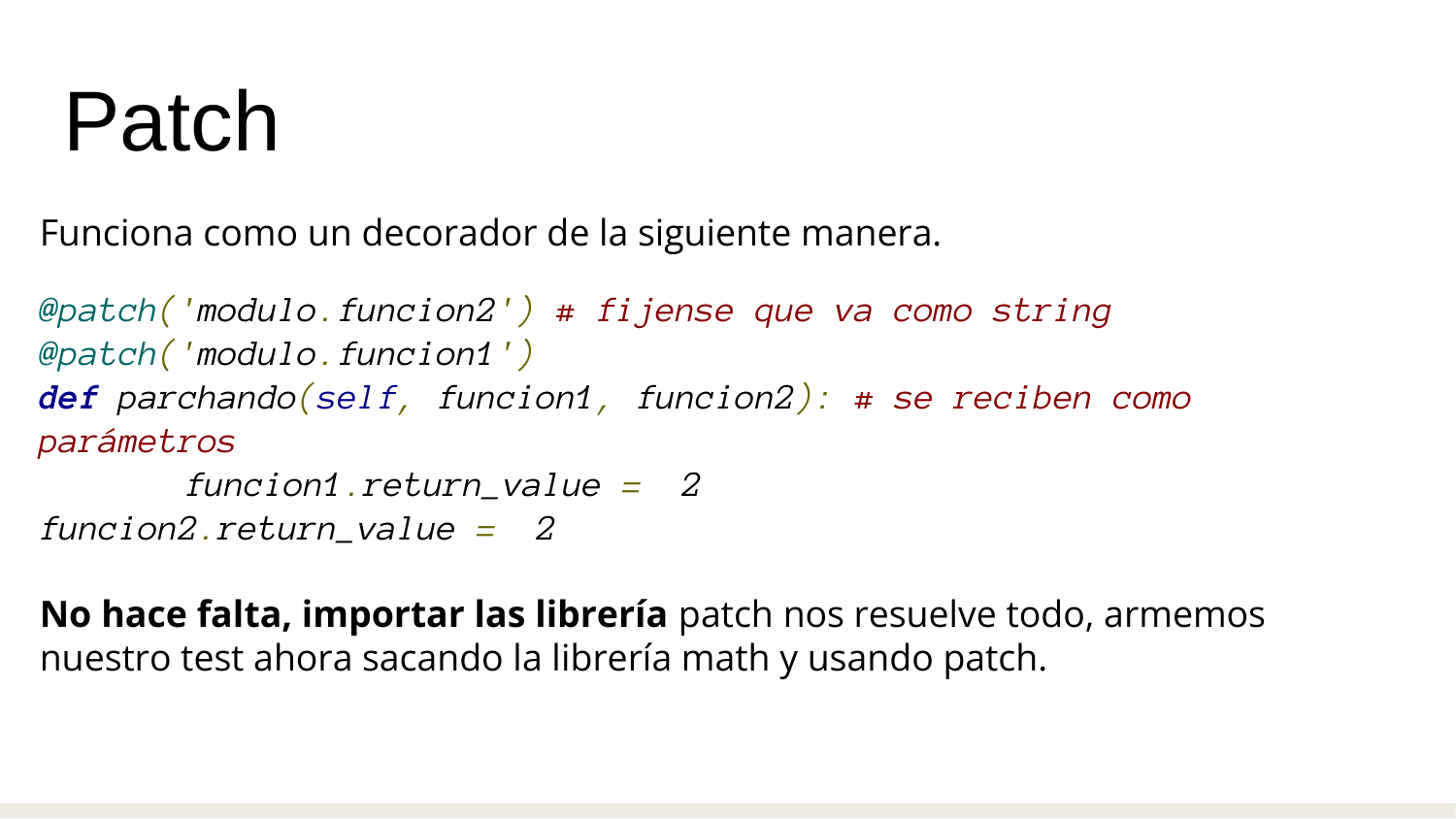

Patch
Funciona como un decorador de la siguiente manera.
@patch('modulo.funcion2') # fijense que va como string
@patch('modulo.funcion1')
def parchando(self, funcion1, funcion2): # se reciben como parámetros
	funcion1.return_value =  2
funcion2.return_value =  2

No hace falta, importar las librería patch nos resuelve todo, armemos nuestro test ahora sacando la librería math y usando patch.